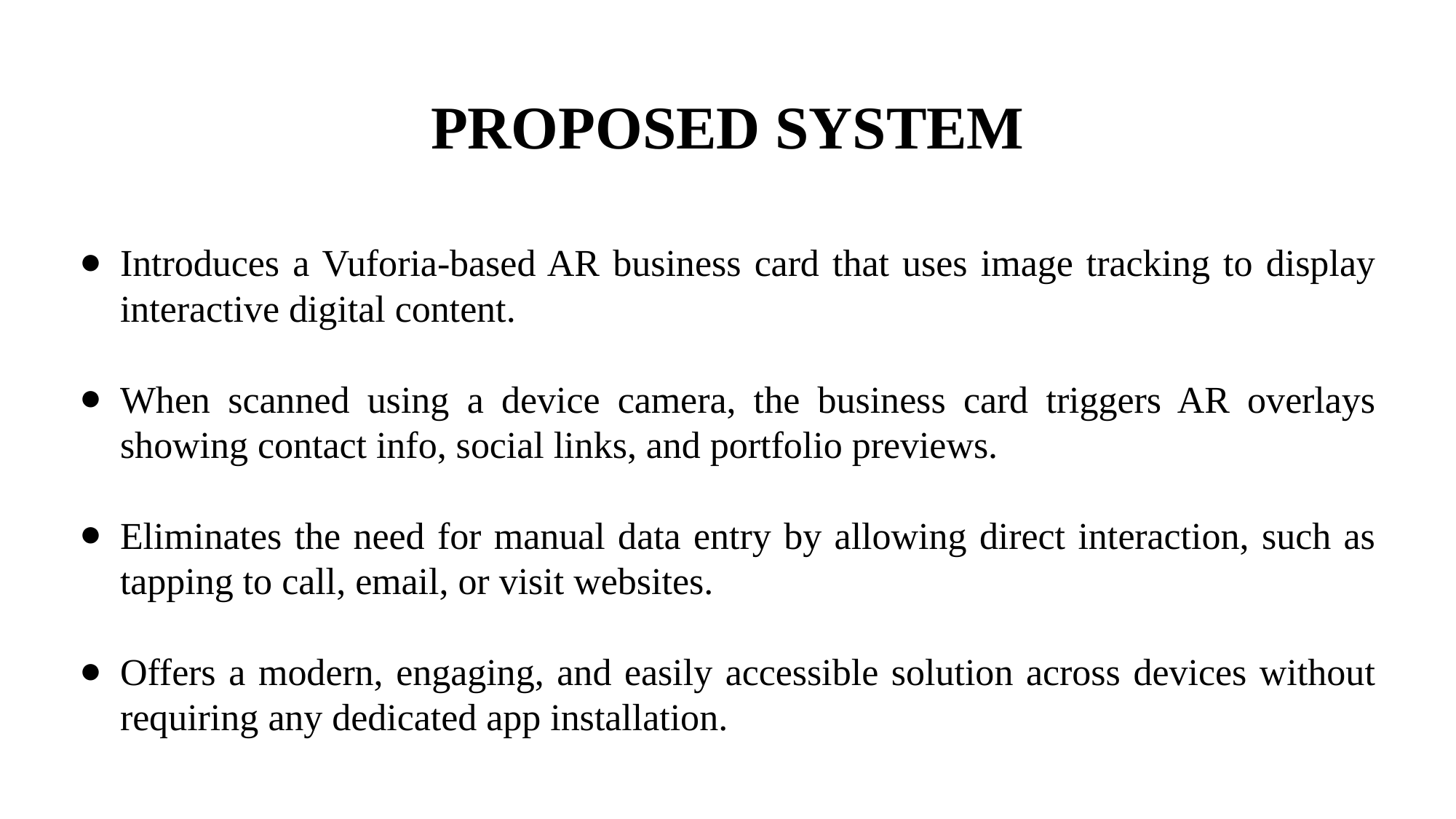

# PROPOSED SYSTEM
Introduces a Vuforia-based AR business card that uses image tracking to display interactive digital content.

When scanned using a device camera, the business card triggers AR overlays showing contact info, social links, and portfolio previews.

Eliminates the need for manual data entry by allowing direct interaction, such as tapping to call, email, or visit websites.

Offers a modern, engaging, and easily accessible solution across devices without requiring any dedicated app installation.